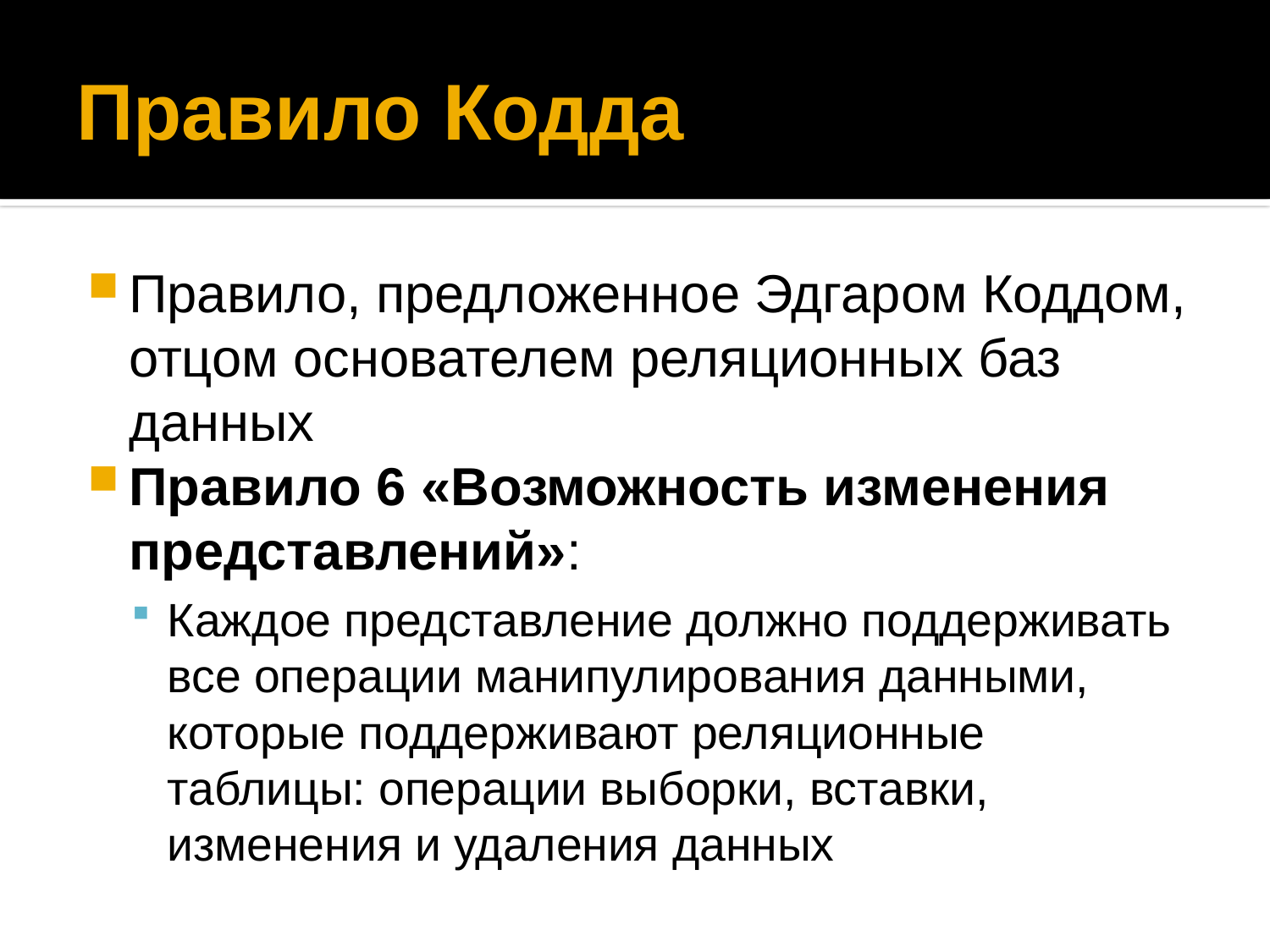

# Правило Кодда
Правило, предложенное Эдгаром Коддом, отцом основателем реляционных баз данных
Правило 6 «Возможность изменения представлений»:
Каждое представление должно поддерживать все операции манипулирования данными, которые поддерживают реляционные таблицы: операции выборки, вставки, изменения и удаления данных